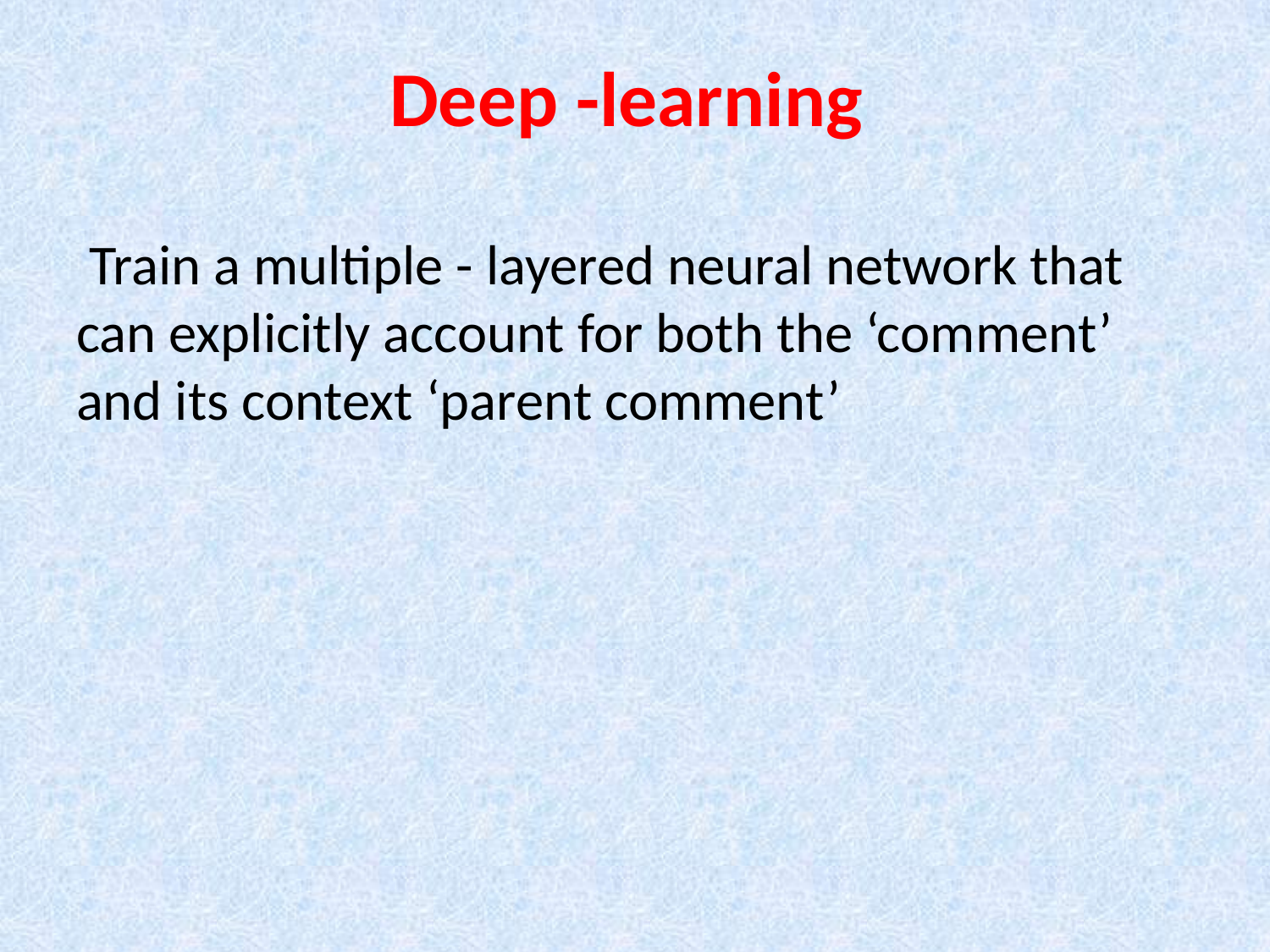

# Deep -learning
 Train a multiple - layered neural network that can explicitly account for both the ‘comment’ and its context ‘parent comment’